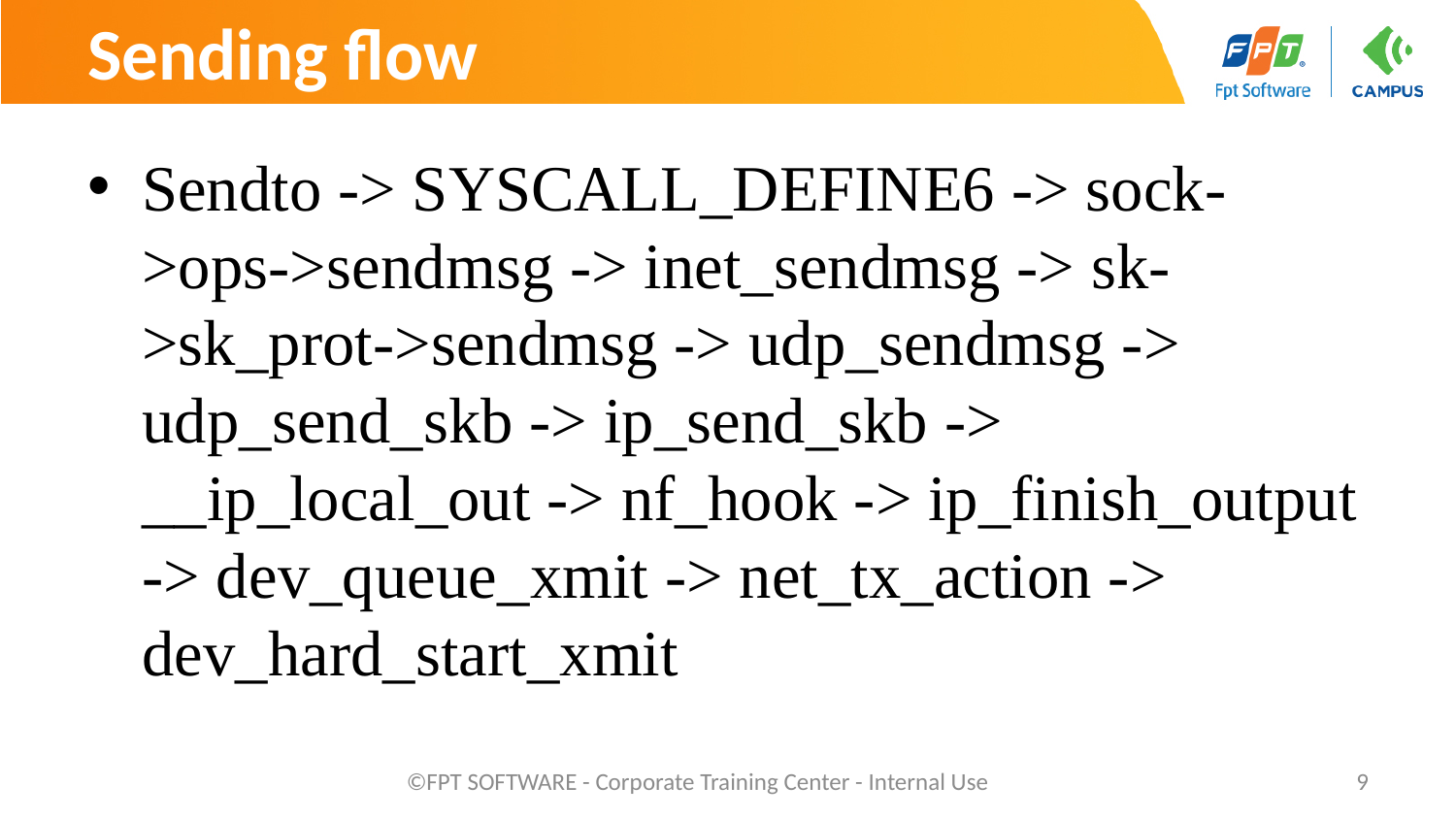

# Sending flow
Sendto -> SYSCALL_DEFINE6 -> sock->ops->sendmsg -> inet_sendmsg -> sk->sk_prot->sendmsg -> udp_sendmsg -> udp_send_skb -> ip_send_skb -> __ip_local_out -> nf_hook -> ip_finish_output -> dev_queue_xmit -> net_tx_action -> dev_hard_start_xmit
©FPT SOFTWARE - Corporate Training Center - Internal Use
9